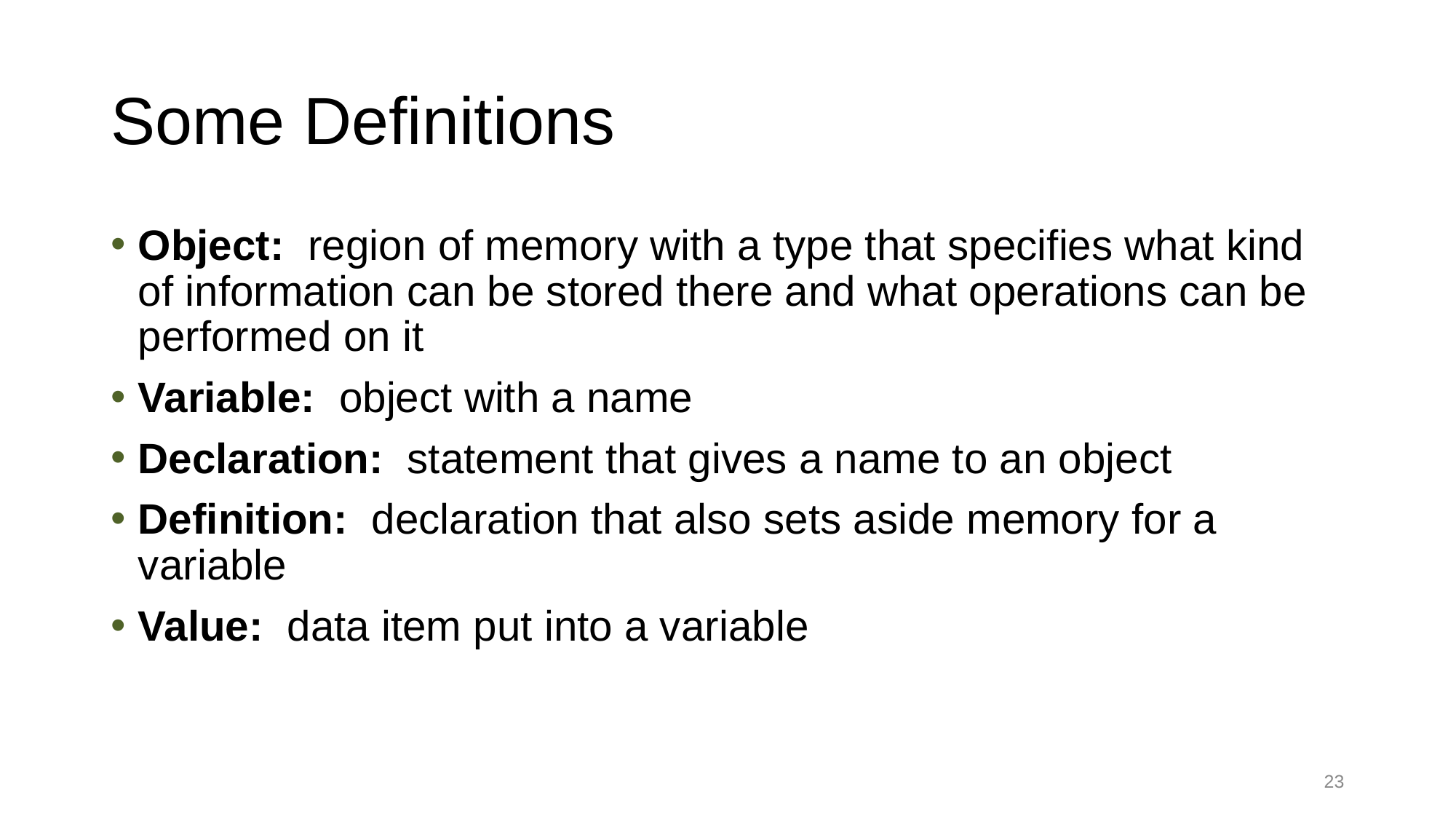

# Some Definitions
Object:  region of memory with a type that specifies what kind of information can be stored there and what operations can be performed on it
Variable:  object with a name
Declaration:  statement that gives a name to an object
Definition:  declaration that also sets aside memory for a variable
Value:  data item put into a variable
23